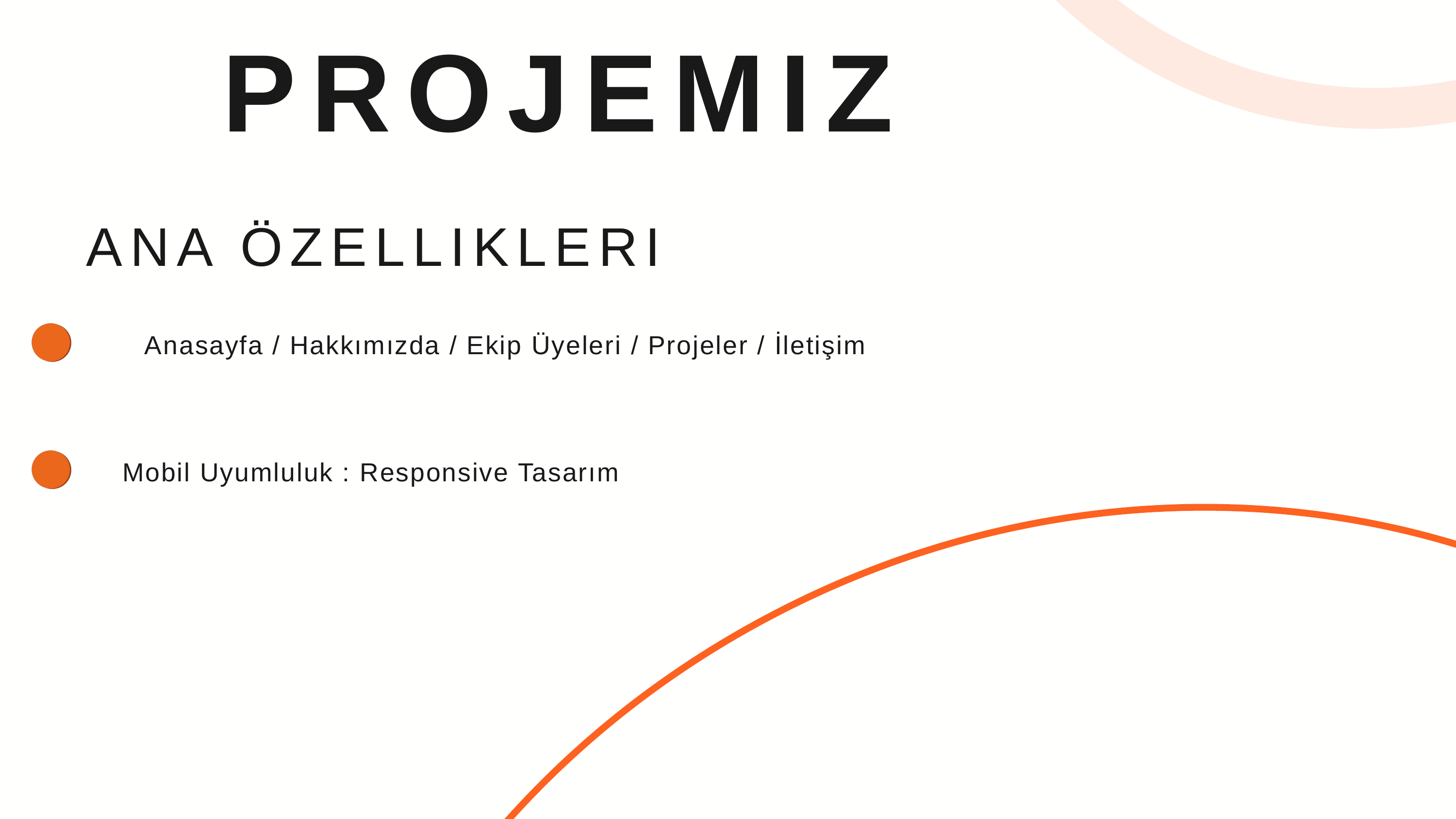

PROJEMIZ
ANA ÖZELLIKLERI

Anasayfa / Hakkımızda / Ekip Üyeleri / Projeler / İletişim

Mobil Uyumluluk : Responsive Tasarım